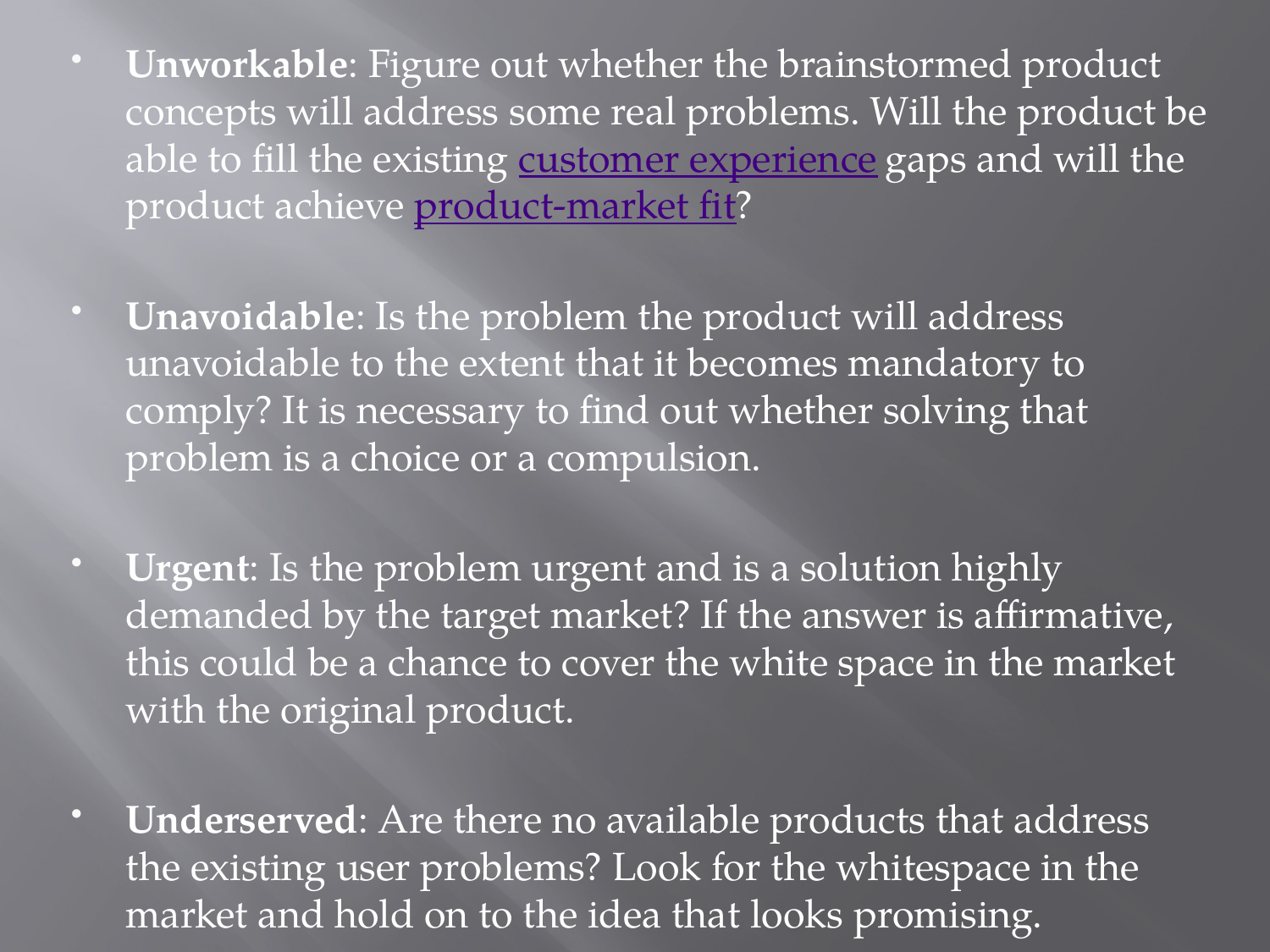

Unworkable: Figure out whether the brainstormed product concepts will address some real problems. Will the product be able to fill the existing customer experience gaps and will the product achieve product-market fit?

Unavoidable: Is the problem the product will address unavoidable to the extent that it becomes mandatory to comply? It is necessary to find out whether solving that problem is a choice or a compulsion.

Urgent: Is the problem urgent and is a solution highly demanded by the target market? If the answer is affirmative, this could be a chance to cover the white space in the market with the original product.

Underserved: Are there no available products that address the existing user problems? Look for the whitespace in the market and hold on to the idea that looks promising.

#